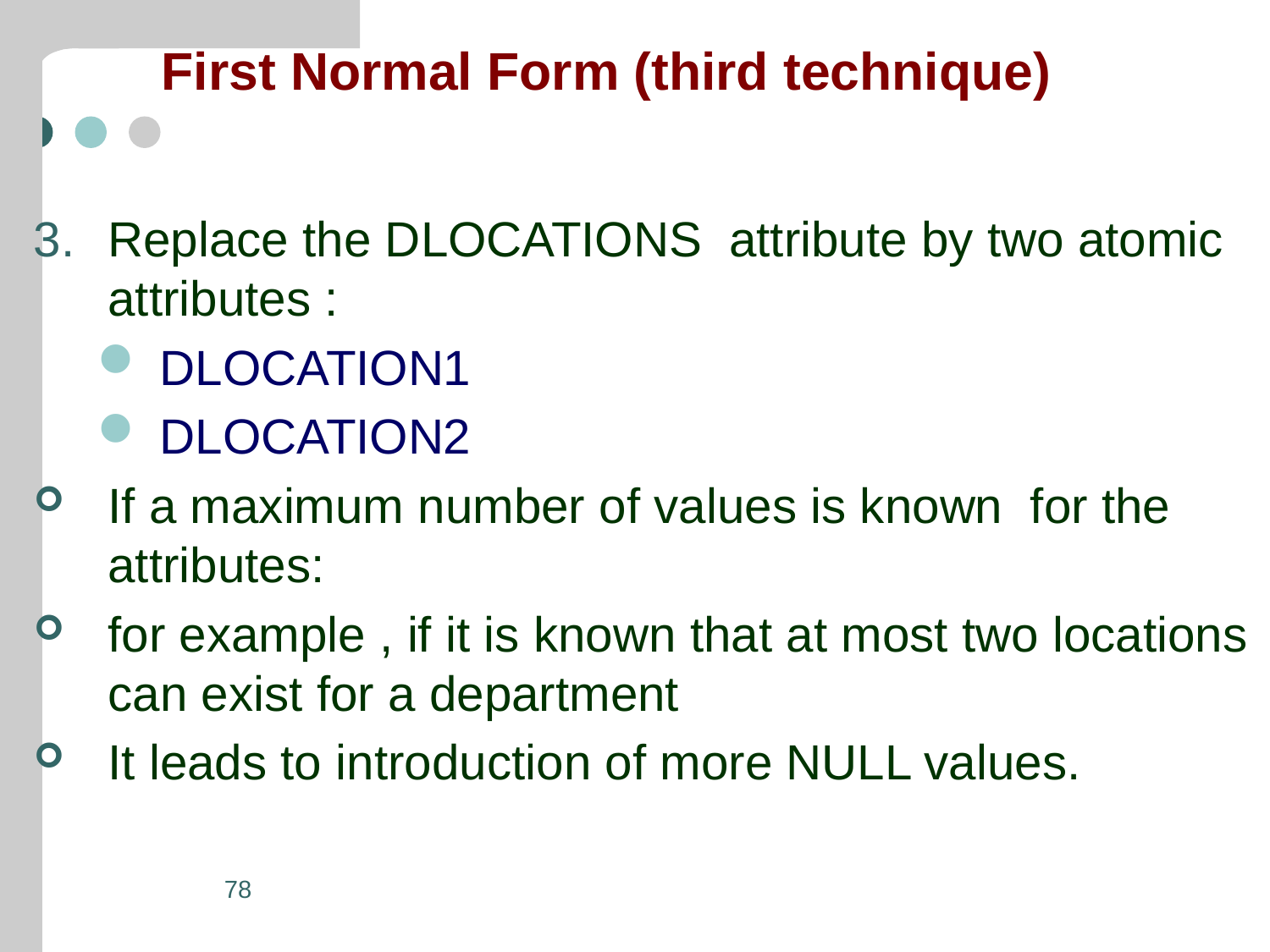

# First Normal Form (third technique)
Replace the DLOCATIONS  attribute by two atomic attributes :
DLOCATION1
DLOCATION2
If a maximum number of values is known  for the attributes:
for example , if it is known that at most two locations can exist for a department
It leads to introduction of more NULL values.
78